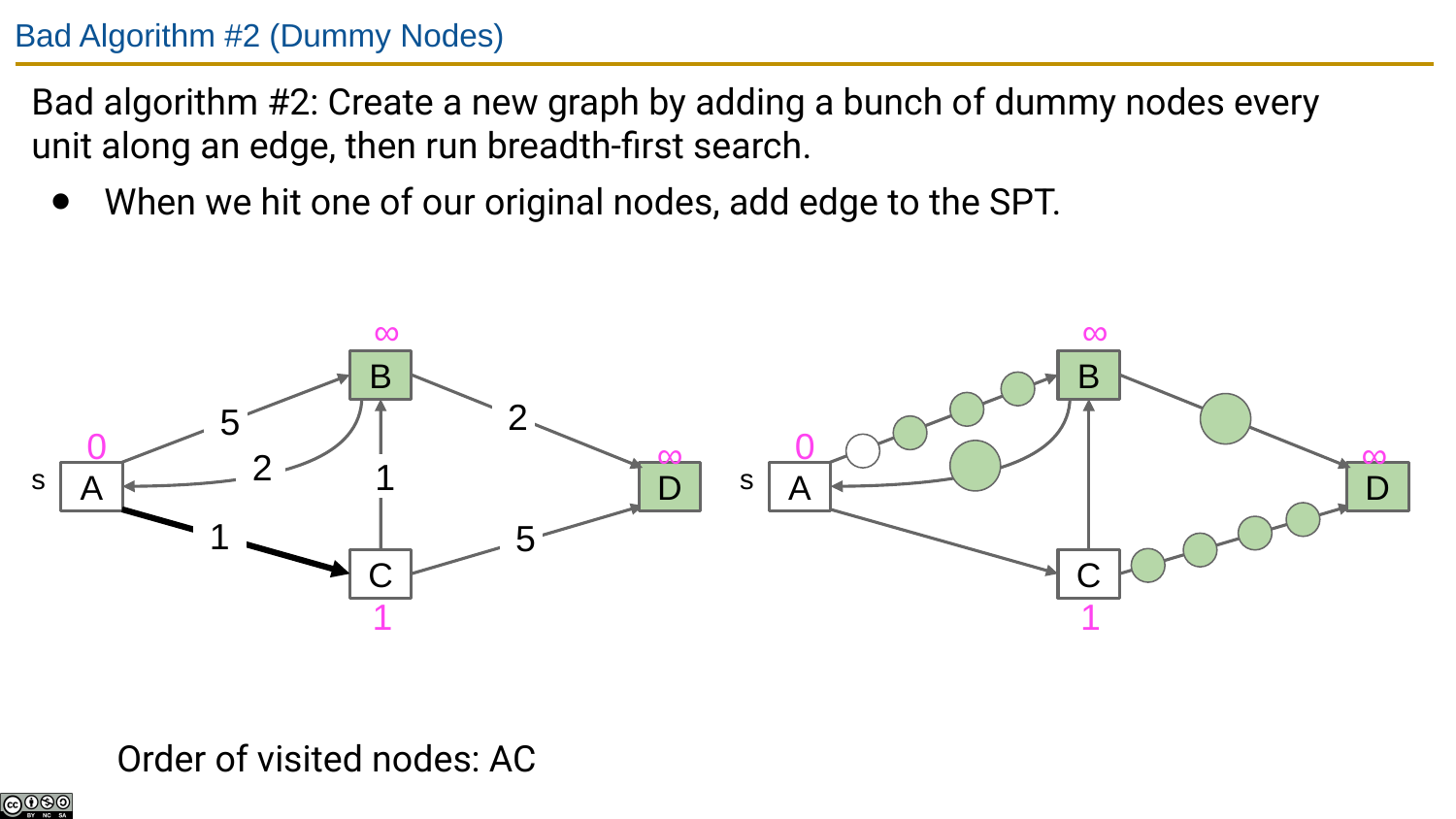

# Bad Algorithm #2 (Dummy Nodes)
Bad algorithm #2: Create a new graph by adding a bunch of dummy nodes every unit along an edge, then run breadth-first search.
When we hit one of our original nodes, add edge to the SPT.
∞
B

2
5
0
2
s
1
A
D
1
5
C
1
∞
B

0

∞
∞

s
A
D

C
1
Order of visited nodes: AC